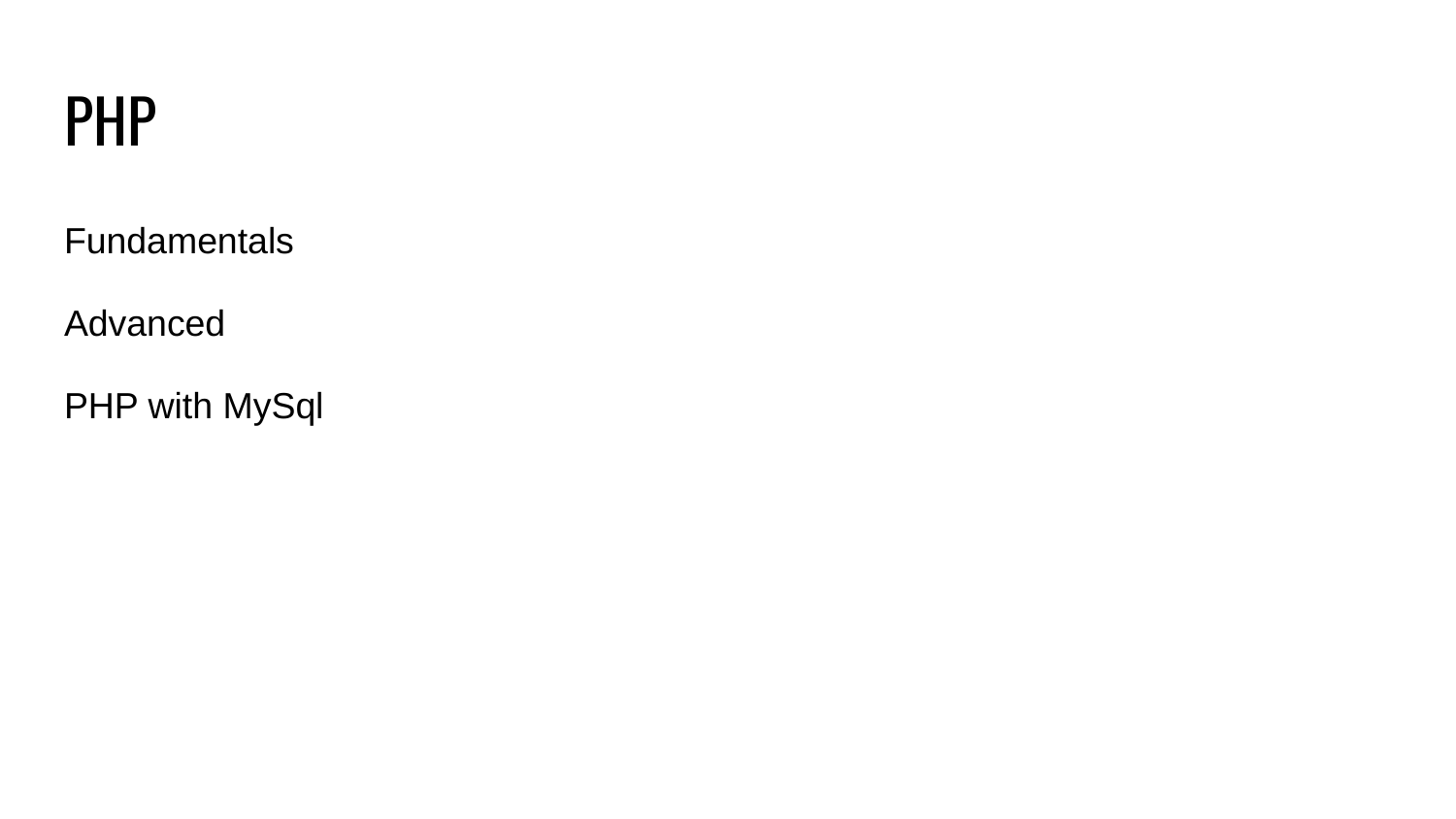

# PHP
Fundamentals
Advanced
PHP with MySql